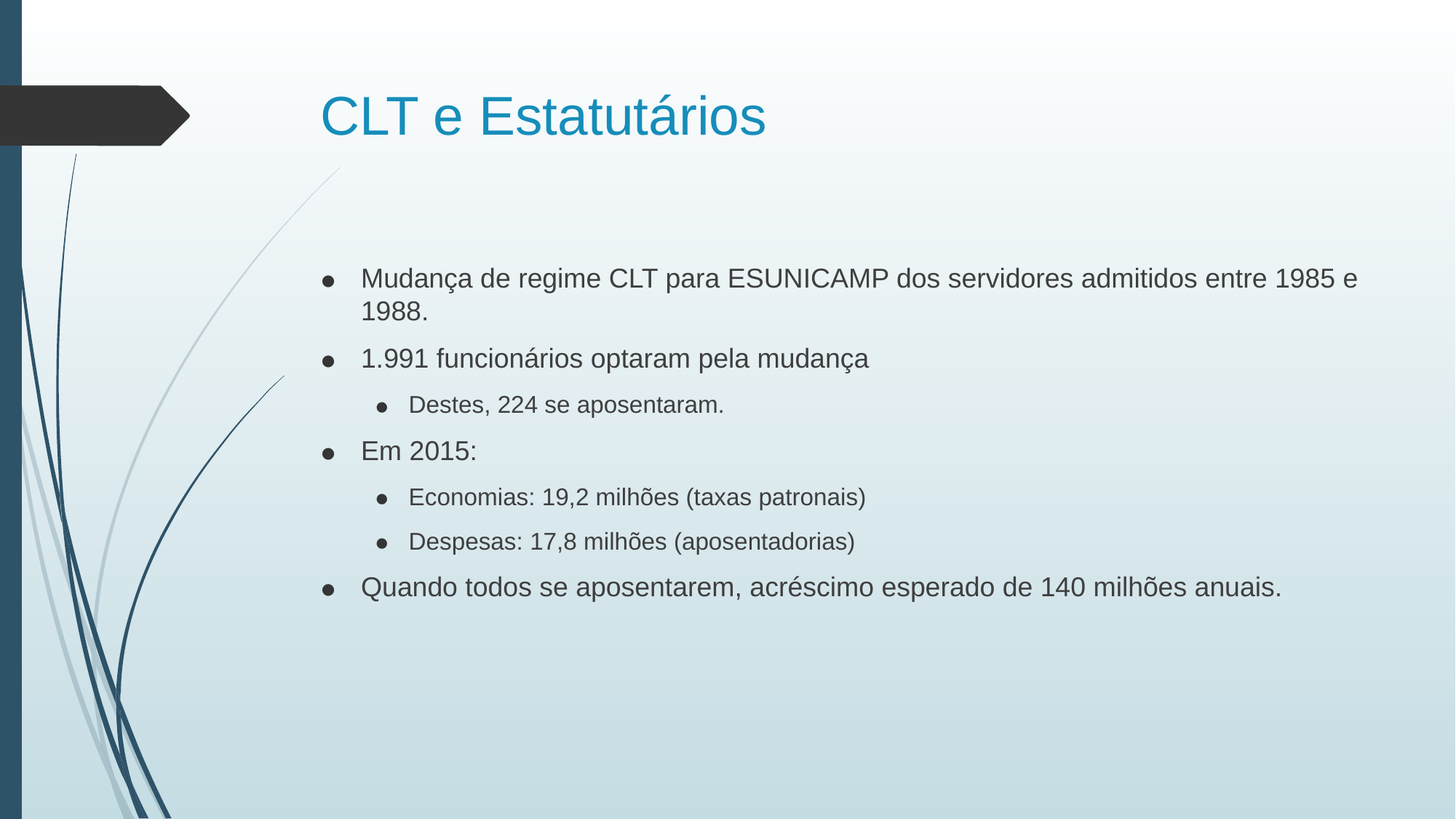

# CLT e Estatutários
Mudança de regime CLT para ESUNICAMP dos servidores admitidos entre 1985 e 1988.
1.991 funcionários optaram pela mudança
Destes, 224 se aposentaram.
Em 2015:
Economias: 19,2 milhões (taxas patronais)
Despesas: 17,8 milhões (aposentadorias)
Quando todos se aposentarem, acréscimo esperado de 140 milhões anuais.